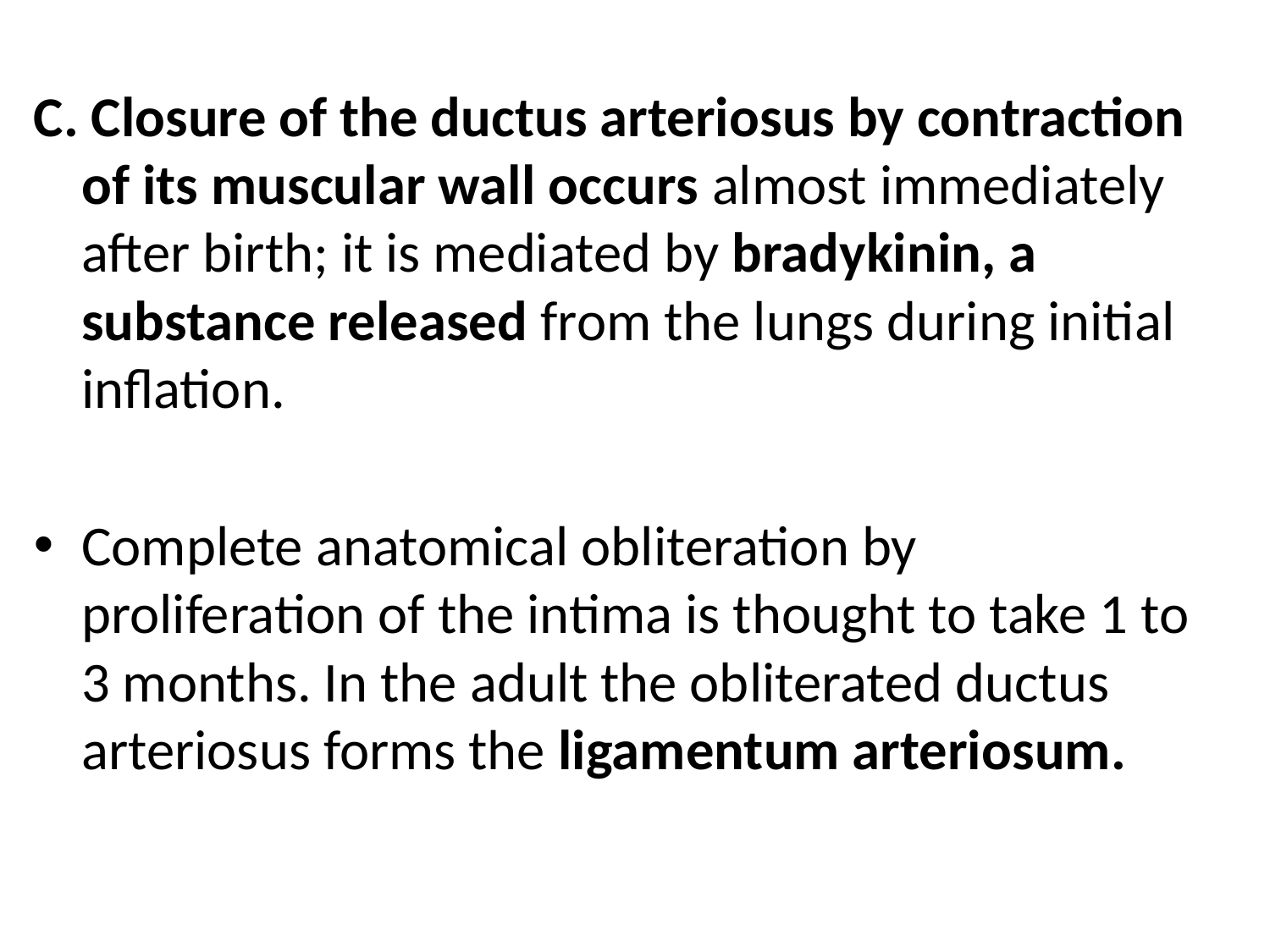

C. Closure of the ductus arteriosus by contraction of its muscular wall occurs almost immediately after birth; it is mediated by bradykinin, a substance released from the lungs during initial inflation.

Complete anatomical obliteration by proliferation of the intima is thought to take 1 to 3 months. In the adult the obliterated ductus arteriosus forms the ligamentum arteriosum.